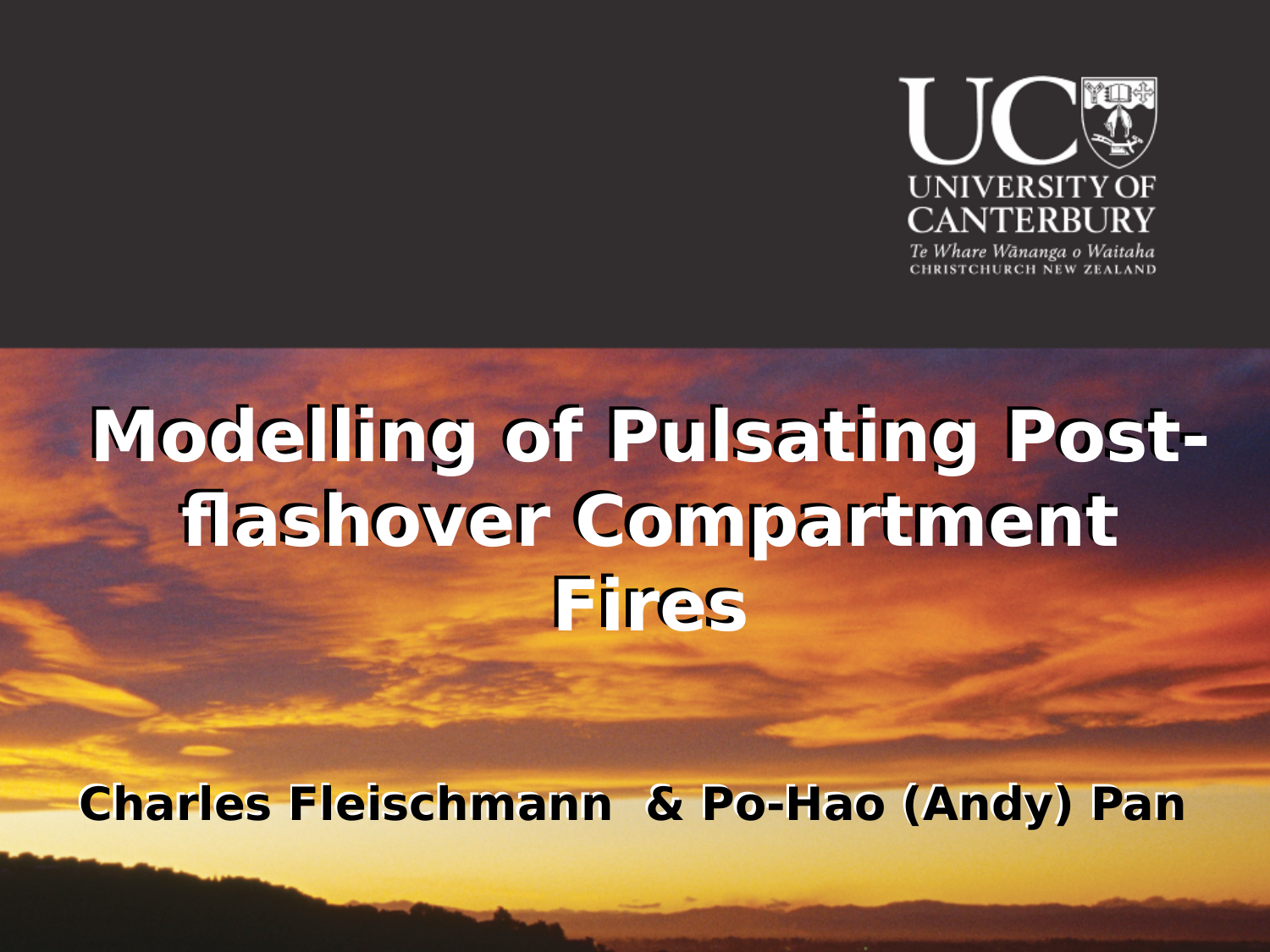

Modelling of Pulsating Post-flashover Compartment Fires
Modelling of Pulsating Post-flashover Compartment Fires
Charles Fleischmann  & Po-Hao (Andy) Pan
Charles Fleischmann  & Po-Hao (Andy) Pan